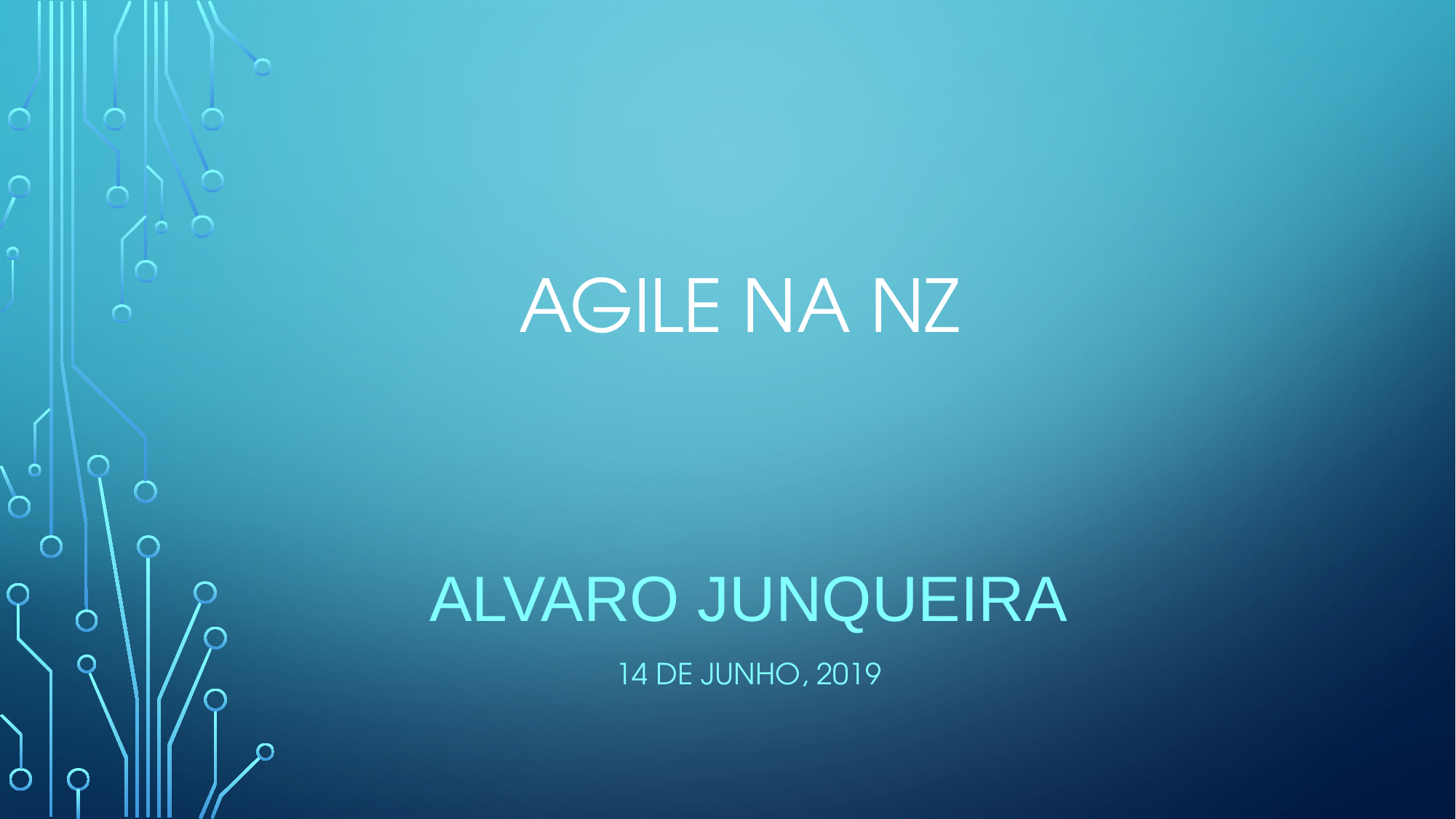

# AGILE NA NZ

ALVARO JUNQUEIRA
14 de Junho, 2019